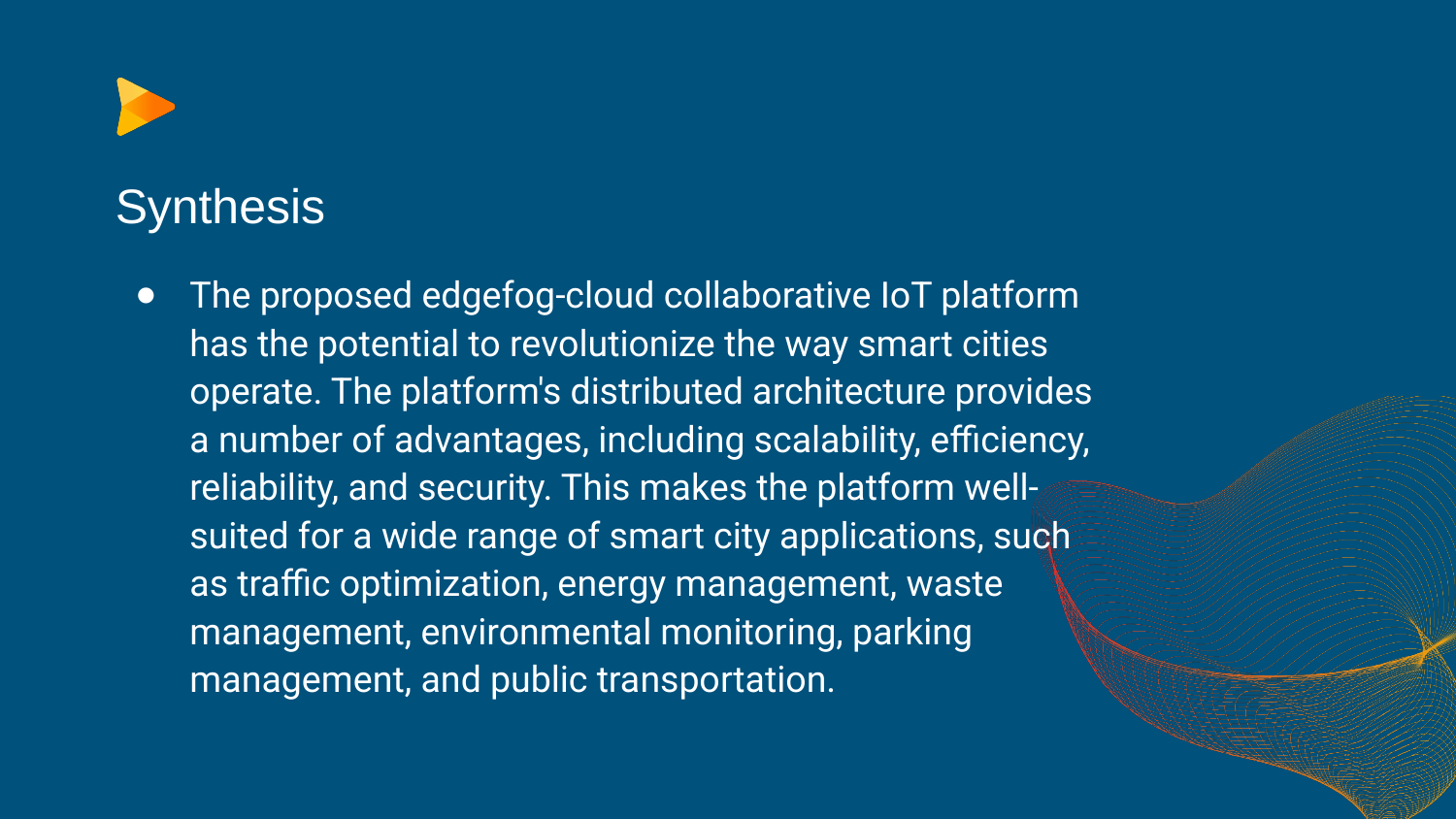

# Synthesis
The proposed edgefog-cloud collaborative IoT platform has the potential to revolutionize the way smart cities operate. The platform's distributed architecture provides a number of advantages, including scalability, efficiency, reliability, and security. This makes the platform well-suited for a wide range of smart city applications, such as traffic optimization, energy management, waste management, environmental monitoring, parking management, and public transportation.